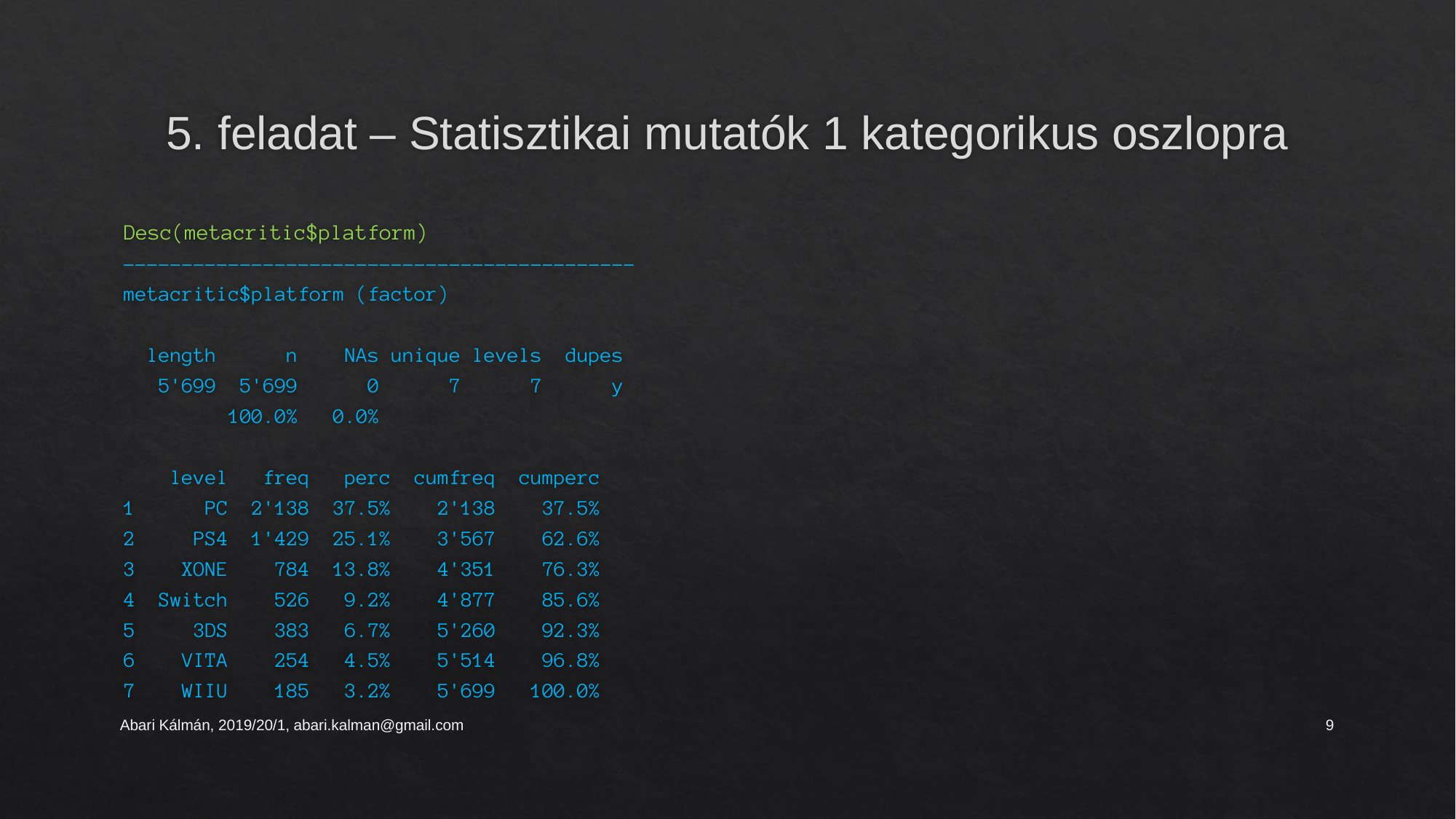

# 5. feladat – Statisztikai mutatók 1 kategorikus oszlopra
Desc(metacritic$platform)
--------------------------------------------
metacritic$platform (factor)

  length      n    NAs unique levels  dupes
   5'699  5'699      0      7      7      y
         100.0%   0.0%

    level   freq   perc  cumfreq  cumperc
1      PC  2'138  37.5%    2'138    37.5%
2     PS4  1'429  25.1%    3'567    62.6%
3    XONE    784  13.8%    4'351    76.3%
4  Switch    526   9.2%    4'877    85.6%
5     3DS    383   6.7%    5'260    92.3%
6    VITA    254   4.5%    5'514    96.8%
7    WIIU    185   3.2%    5'699   100.0%
Abari Kálmán, 2019/20/1, abari.kalman@gmail.com
9